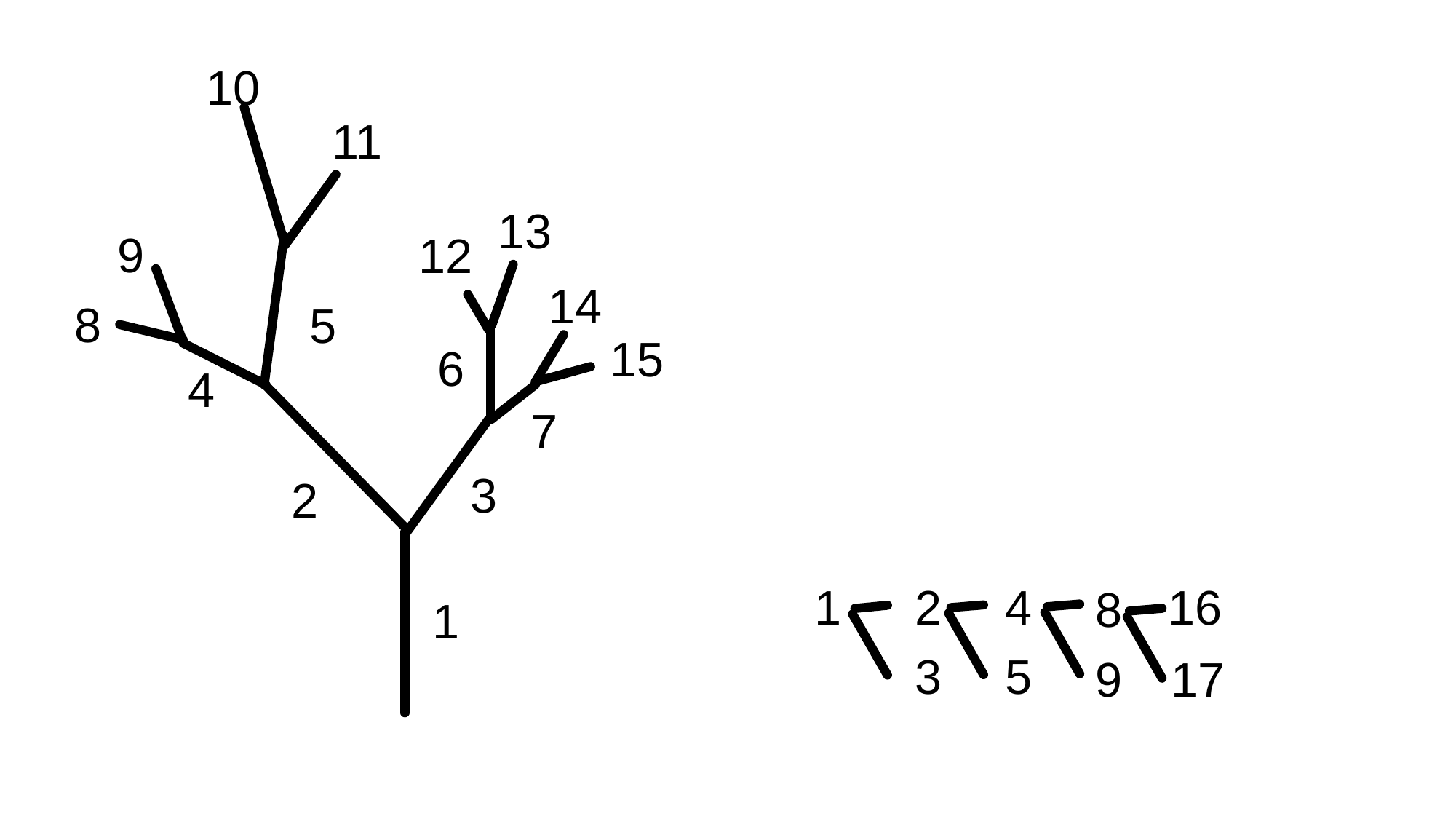

10
11
13
9
12
14
8
5
15
6
4
7
3
2
16
1
2
4
8
1
5
3
17
9